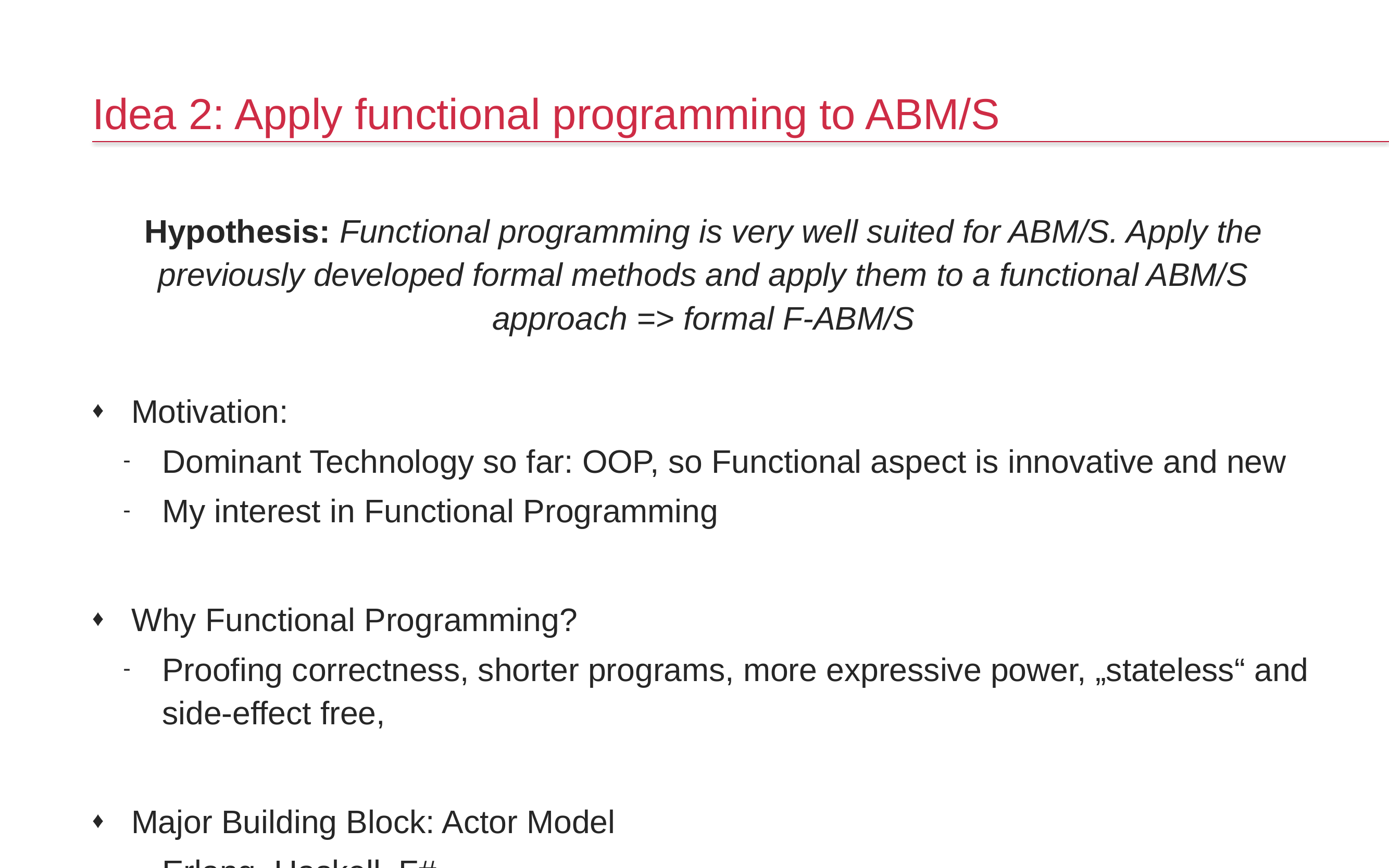

# Idea 2: Apply functional programming to ABM/S
Hypothesis: Functional programming is very well suited for ABM/S. Apply the previously developed formal methods and apply them to a functional ABM/S approach => formal F-ABM/S
Motivation:
Dominant Technology so far: OOP, so Functional aspect is innovative and new
My interest in Functional Programming

Why Functional Programming?
Proofing correctness, shorter programs, more expressive power, „stateless“ and side-effect free,

Major Building Block: Actor Model
Erlang, Haskell, F#